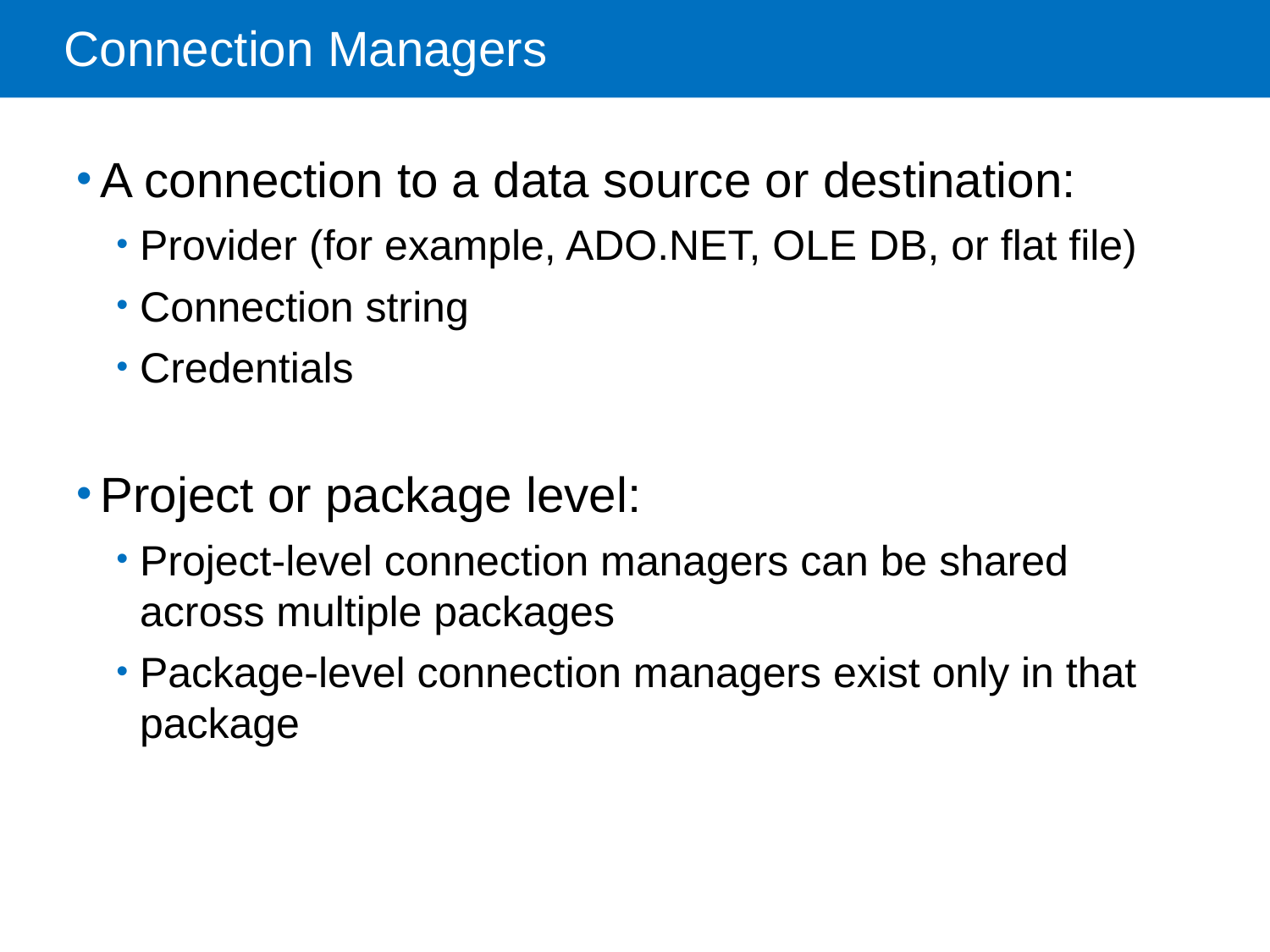

# Connection Managers
A connection to a data source or destination:
Provider (for example, ADO.NET, OLE DB, or flat file)
Connection string
Credentials

Project or package level:
Project-level connection managers can be shared across multiple packages
Package-level connection managers exist only in that package